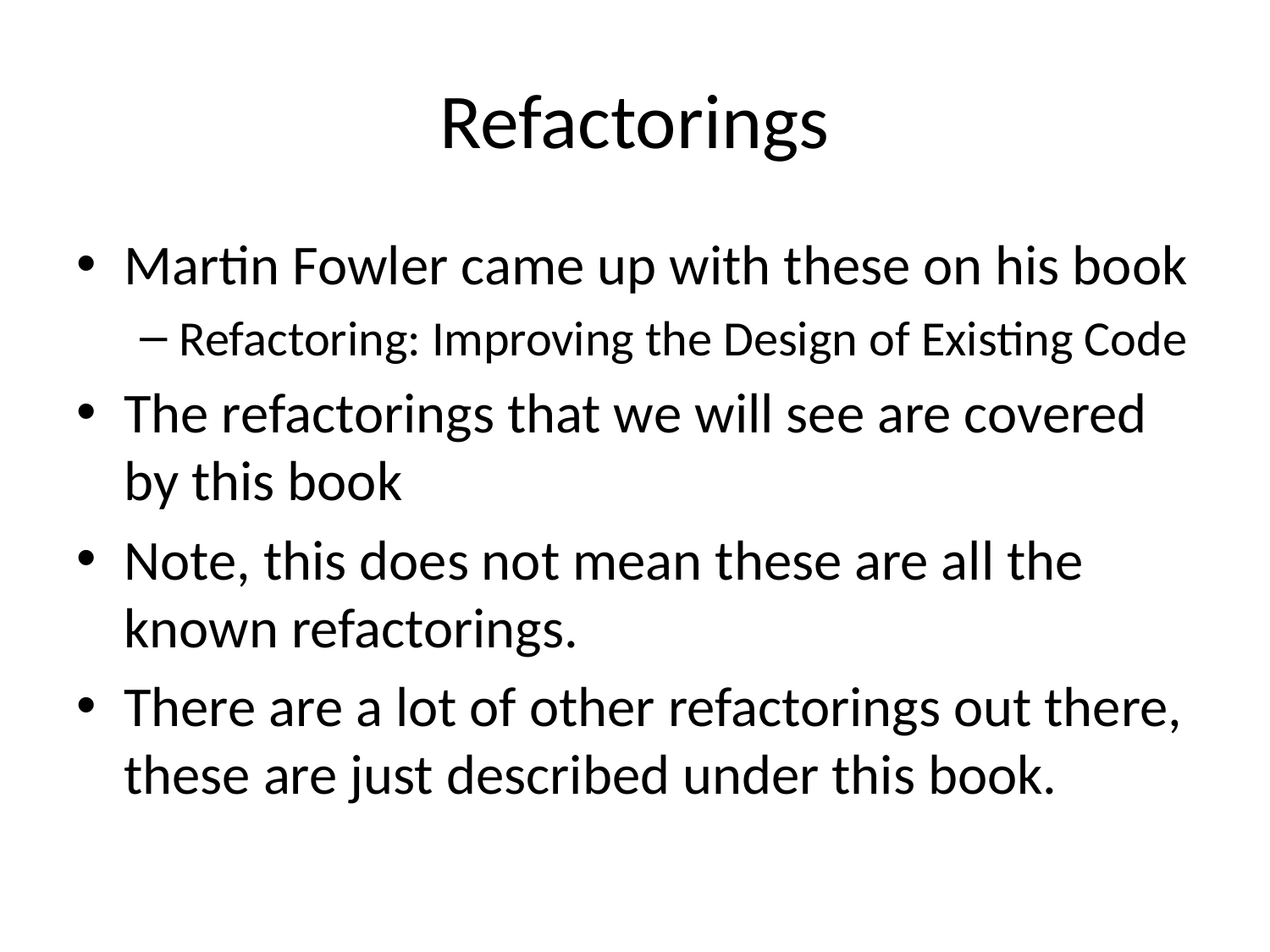

# Refactorings
Martin Fowler came up with these on his book
Refactoring: Improving the Design of Existing Code
The refactorings that we will see are covered by this book
Note, this does not mean these are all the known refactorings.
There are a lot of other refactorings out there, these are just described under this book.